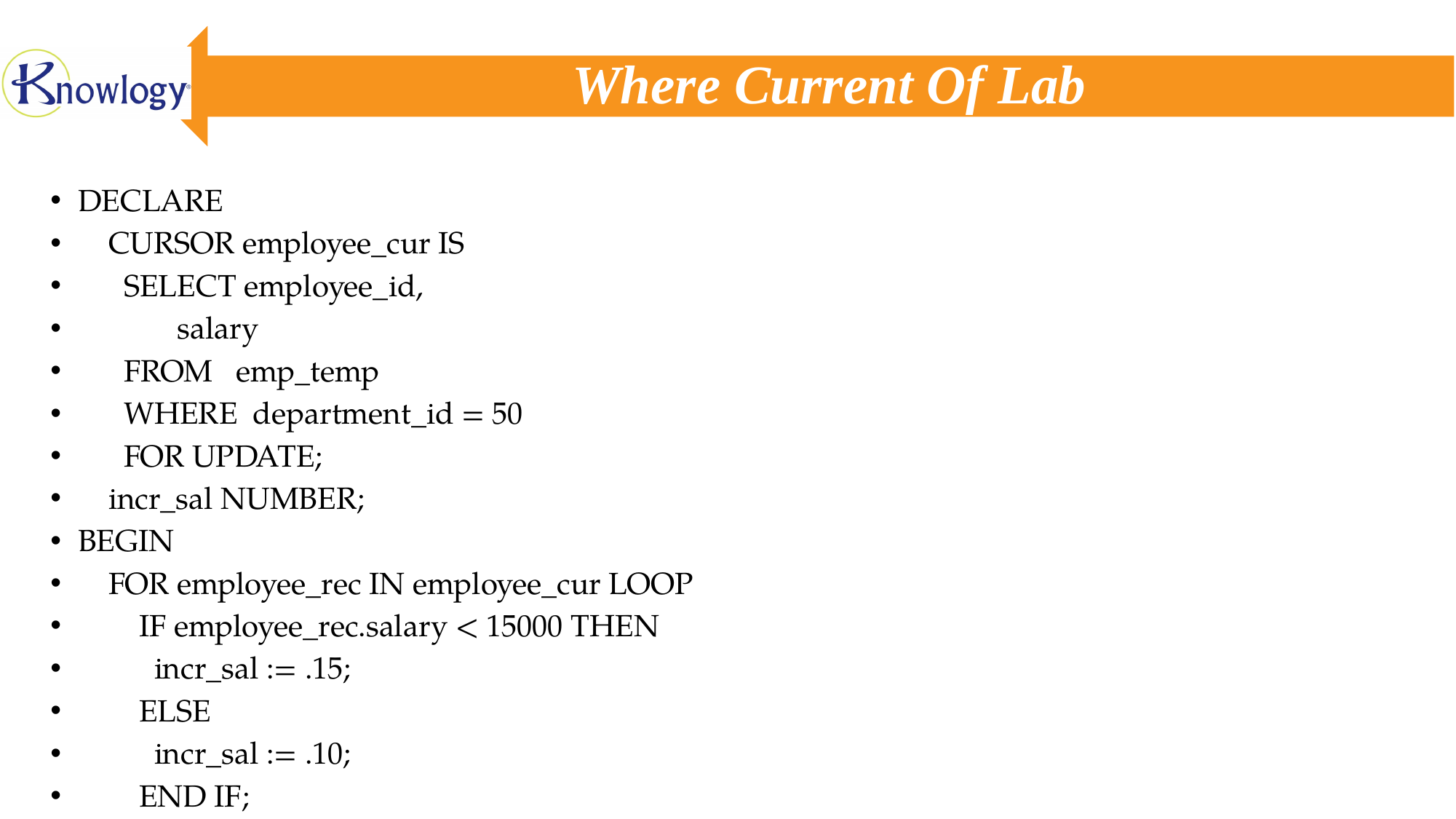

# Where Current Of Lab
DECLARE
    CURSOR employee_cur IS
      SELECT employee_id,
             salary
      FROM   emp_temp
      WHERE  department_id = 50
      FOR UPDATE;
    incr_sal NUMBER;
BEGIN
    FOR employee_rec IN employee_cur LOOP
        IF employee_rec.salary < 15000 THEN
          incr_sal := .15;
        ELSE
          incr_sal := .10;
        END IF;